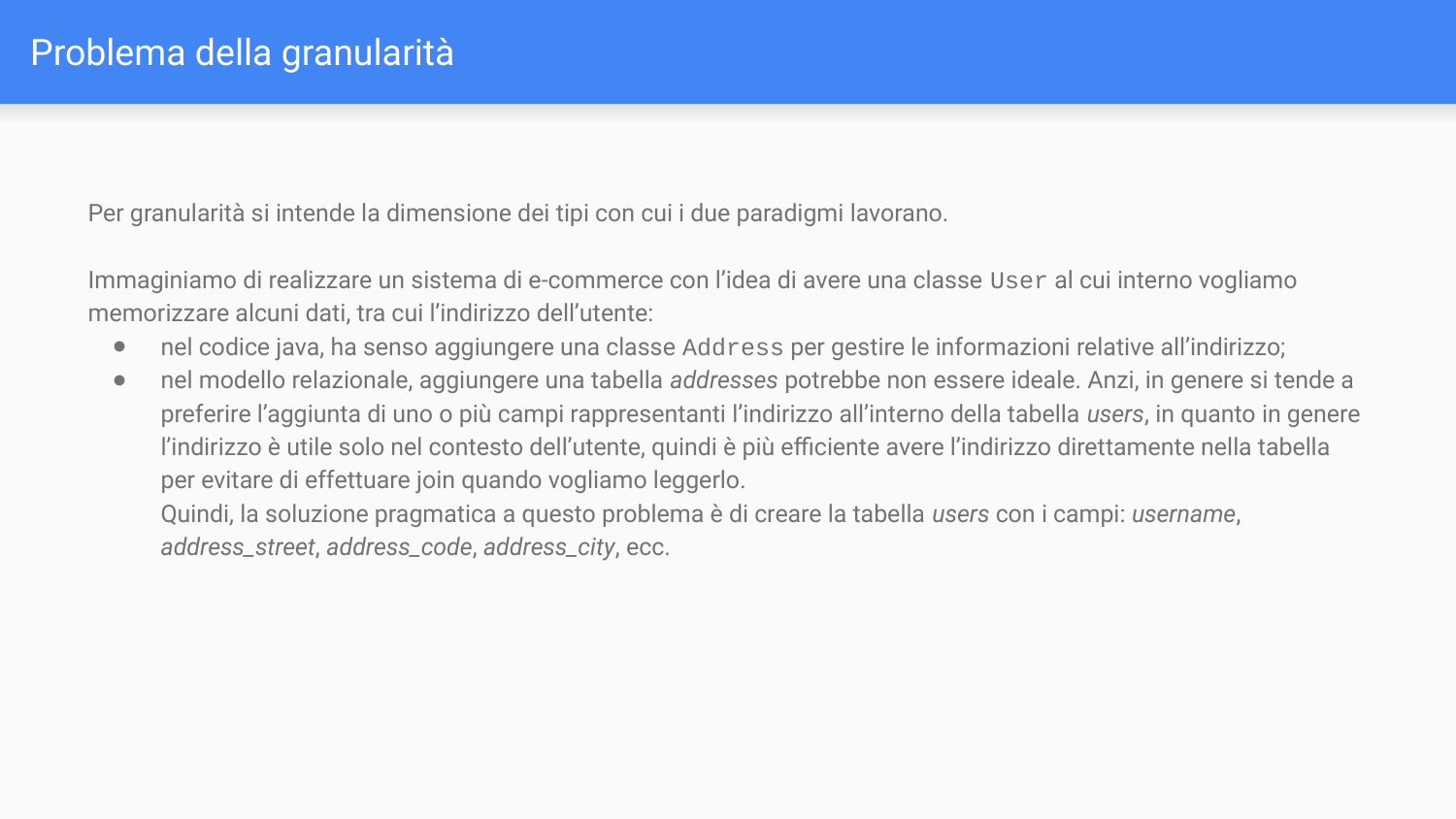

# Problema della granularità
Per granularità si intende la dimensione dei tipi con cui i due paradigmi lavorano.

Immaginiamo di realizzare un sistema di e-commerce con l’idea di avere una classe User al cui interno vogliamo memorizzare alcuni dati, tra cui l’indirizzo dell’utente:
nel codice java, ha senso aggiungere una classe Address per gestire le informazioni relative all’indirizzo;
nel modello relazionale, aggiungere una tabella addresses potrebbe non essere ideale. Anzi, in genere si tende a preferire l’aggiunta di uno o più campi rappresentanti l’indirizzo all’interno della tabella users, in quanto in genere l’indirizzo è utile solo nel contesto dell’utente, quindi è più efficiente avere l’indirizzo direttamente nella tabella per evitare di effettuare join quando vogliamo leggerlo.
Quindi, la soluzione pragmatica a questo problema è di creare la tabella users con i campi: username, address_street, address_code, address_city, ecc.